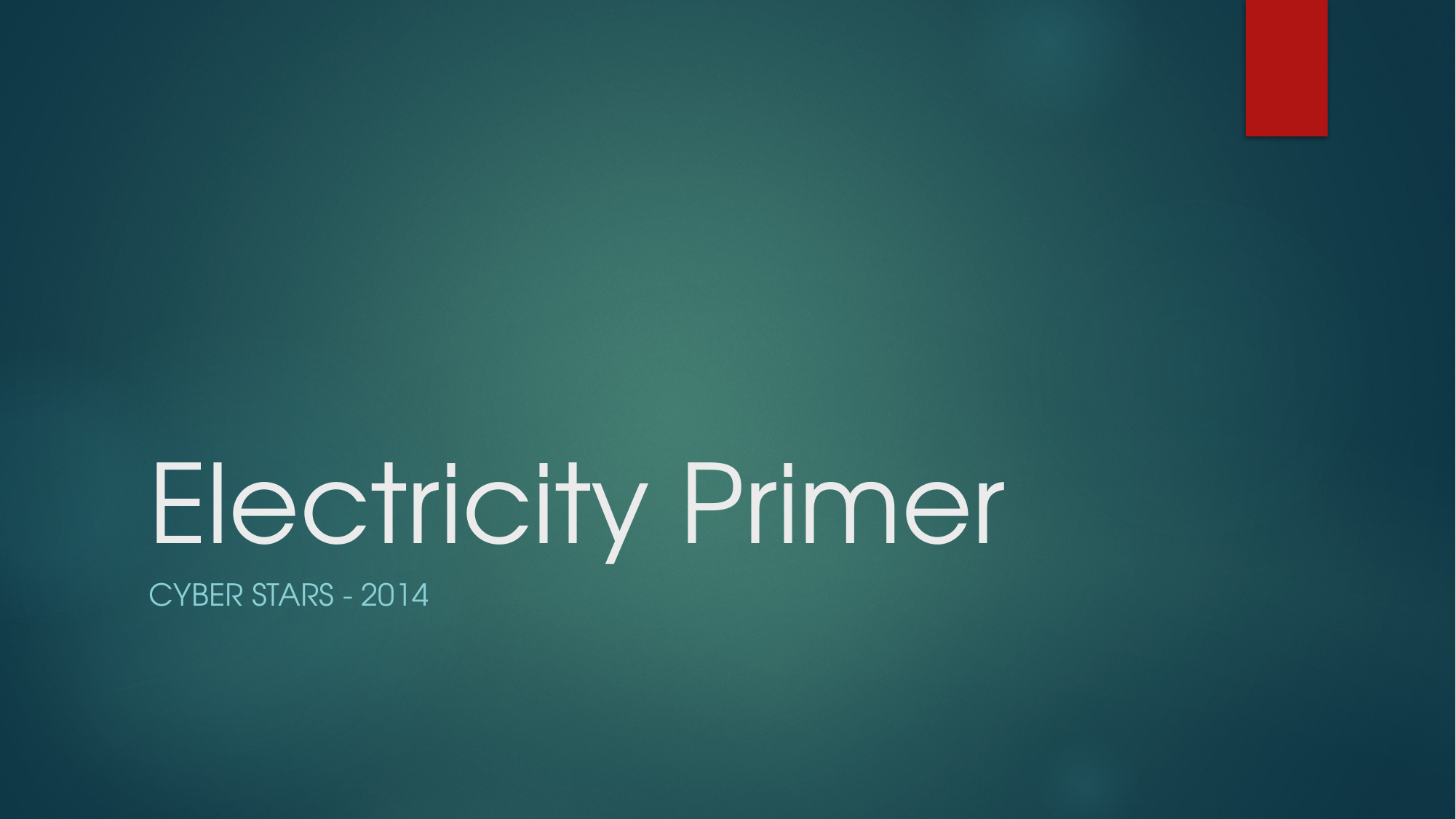

# Electricity Primer
Cyber stars - 2014